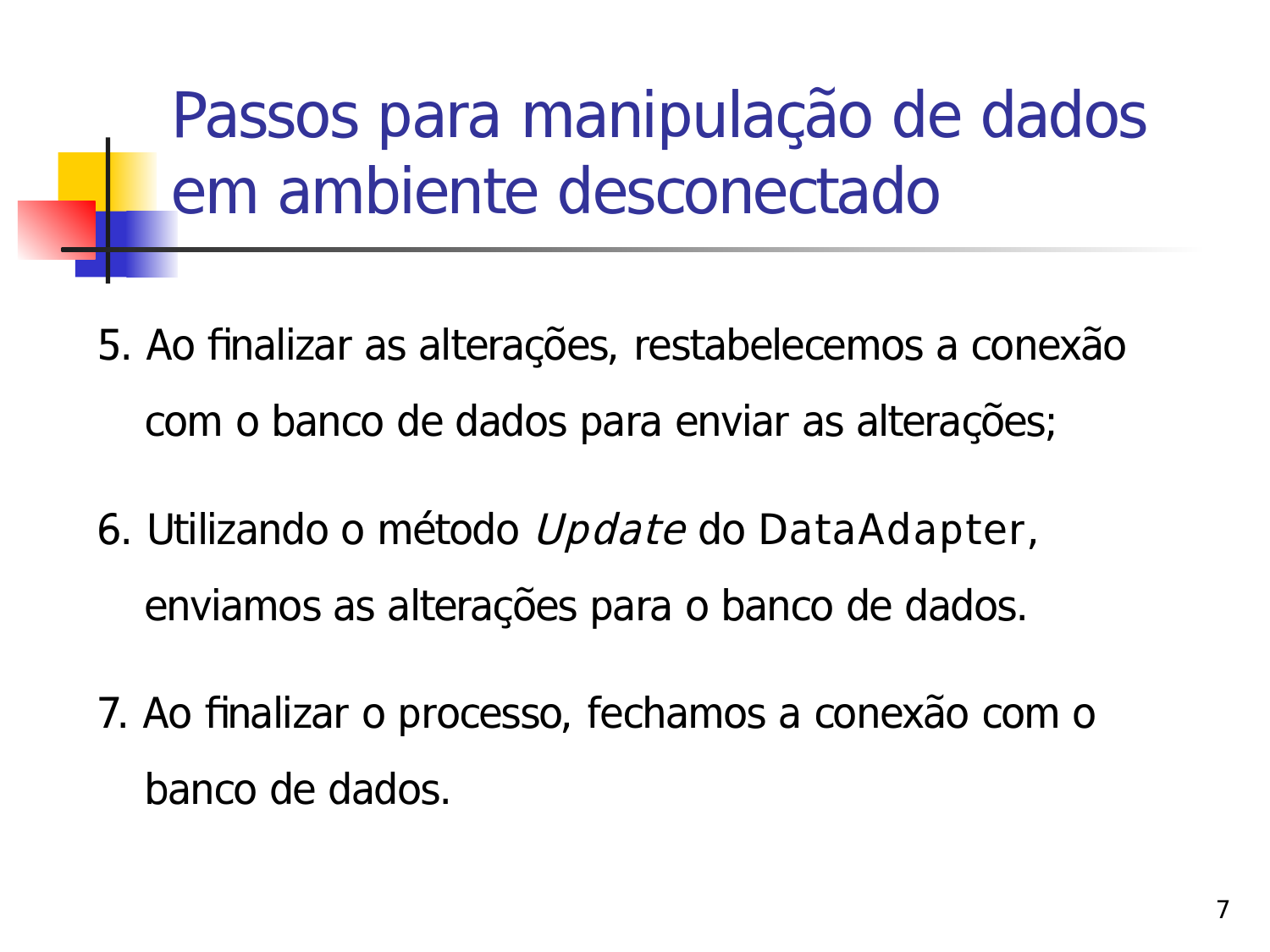

# Passos para manipulação de dados em ambiente desconectado
5. Ao finalizar as alterações, restabelecemos a conexão com o banco de dados para enviar as alterações;
6. Utilizando o método Update do DataAdapter, enviamos as alterações para o banco de dados.
7. Ao finalizar o processo, fechamos a conexão com o banco de dados.
7